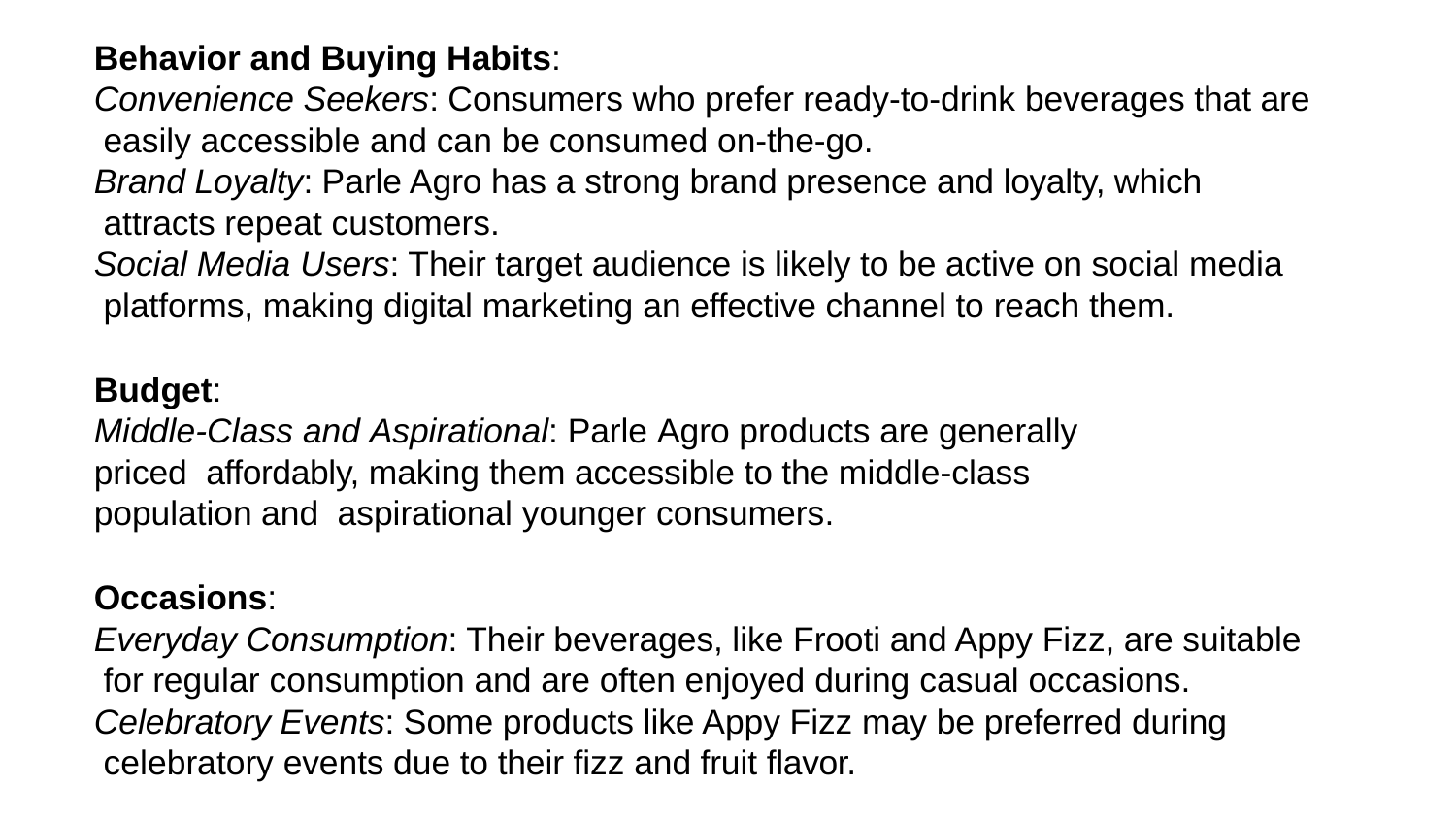

Behavior and Buying Habits:
Convenience Seekers: Consumers who prefer ready-to-drink beverages that are  easily accessible and can be consumed on-the-go.
Brand Loyalty: Parle Agro has a strong brand presence and loyalty, which  attracts repeat customers.
Social Media Users: Their target audience is likely to be active on social media  platforms, making digital marketing an effective channel to reach them.

Budget:
Middle-Class and Aspirational: Parle Agro products are generally priced  affordably, making them accessible to the middle-class population and  aspirational younger consumers.

Occasions:
Everyday Consumption: Their beverages, like Frooti and Appy Fizz, are suitable  for regular consumption and are often enjoyed during casual occasions.
Celebratory Events: Some products like Appy Fizz may be preferred during  celebratory events due to their fizz and fruit flavor.